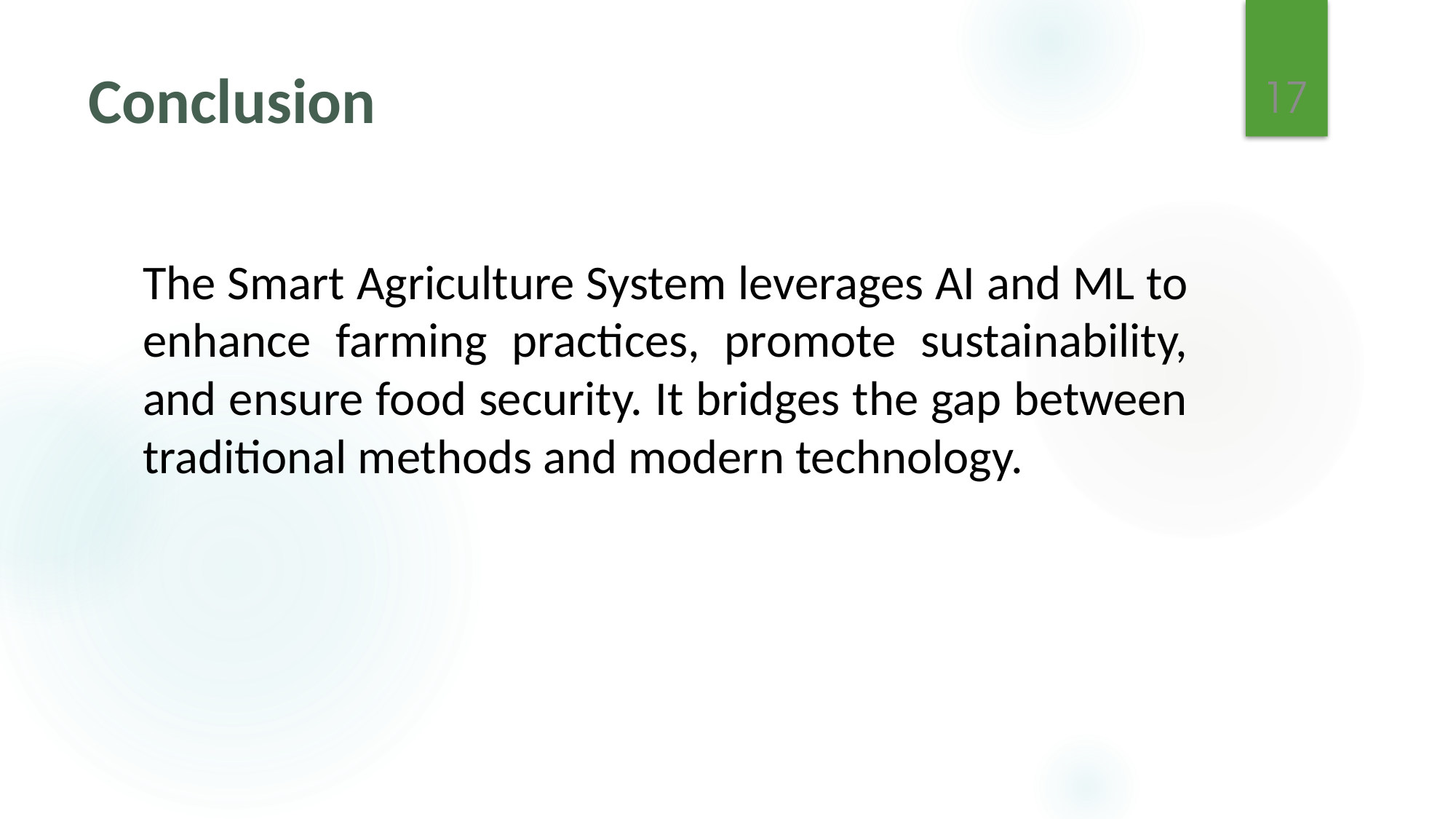

17
# Conclusion
The Smart Agriculture System leverages AI and ML to enhance farming practices, promote sustainability, and ensure food security. It bridges the gap between traditional methods and modern technology.